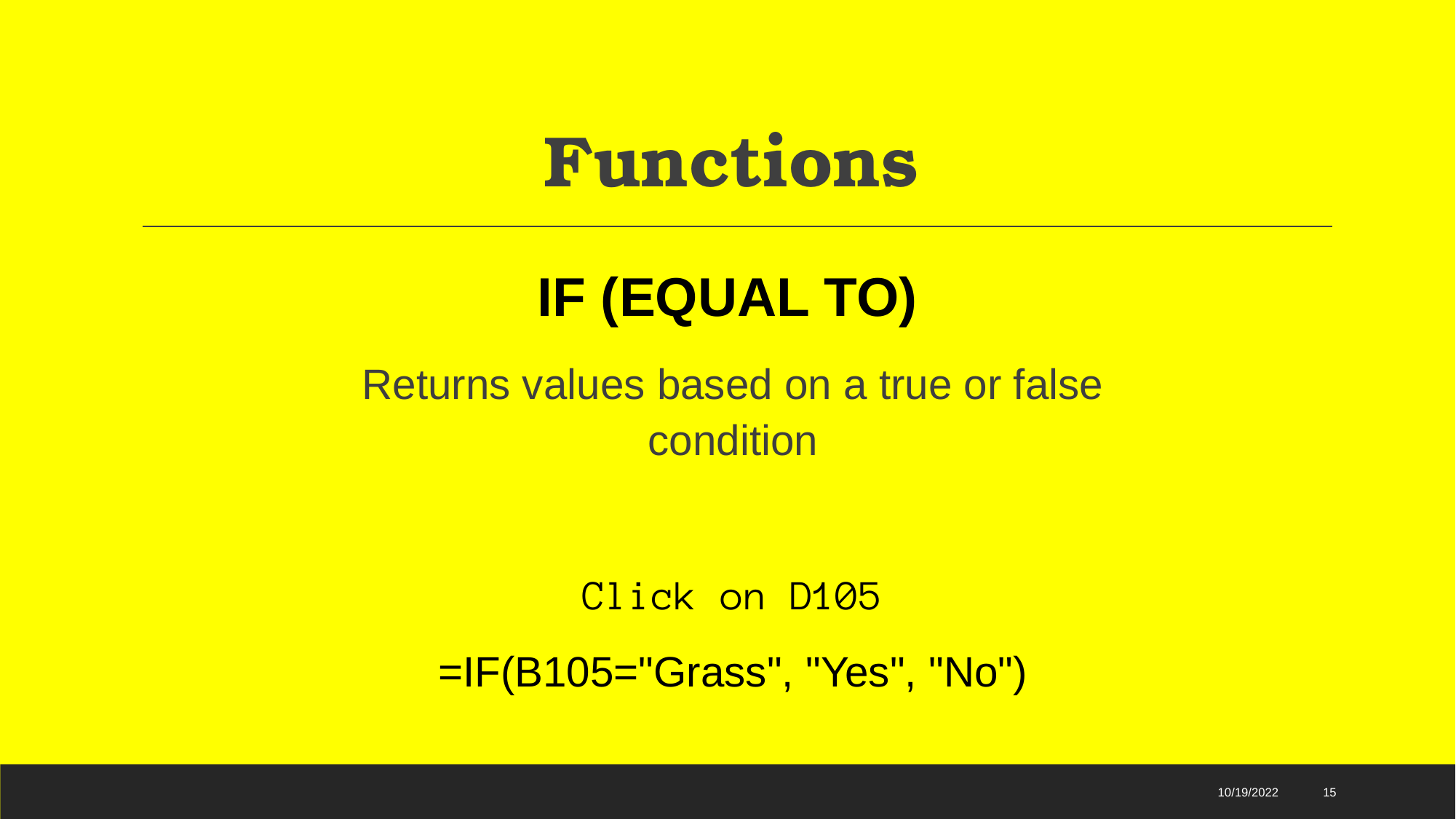

# Functions
IF (EQUAL TO)
Returns values based on a true or false condition

Click on D105
=IF(B105="Grass", "Yes", "No")
10/19/2022
15